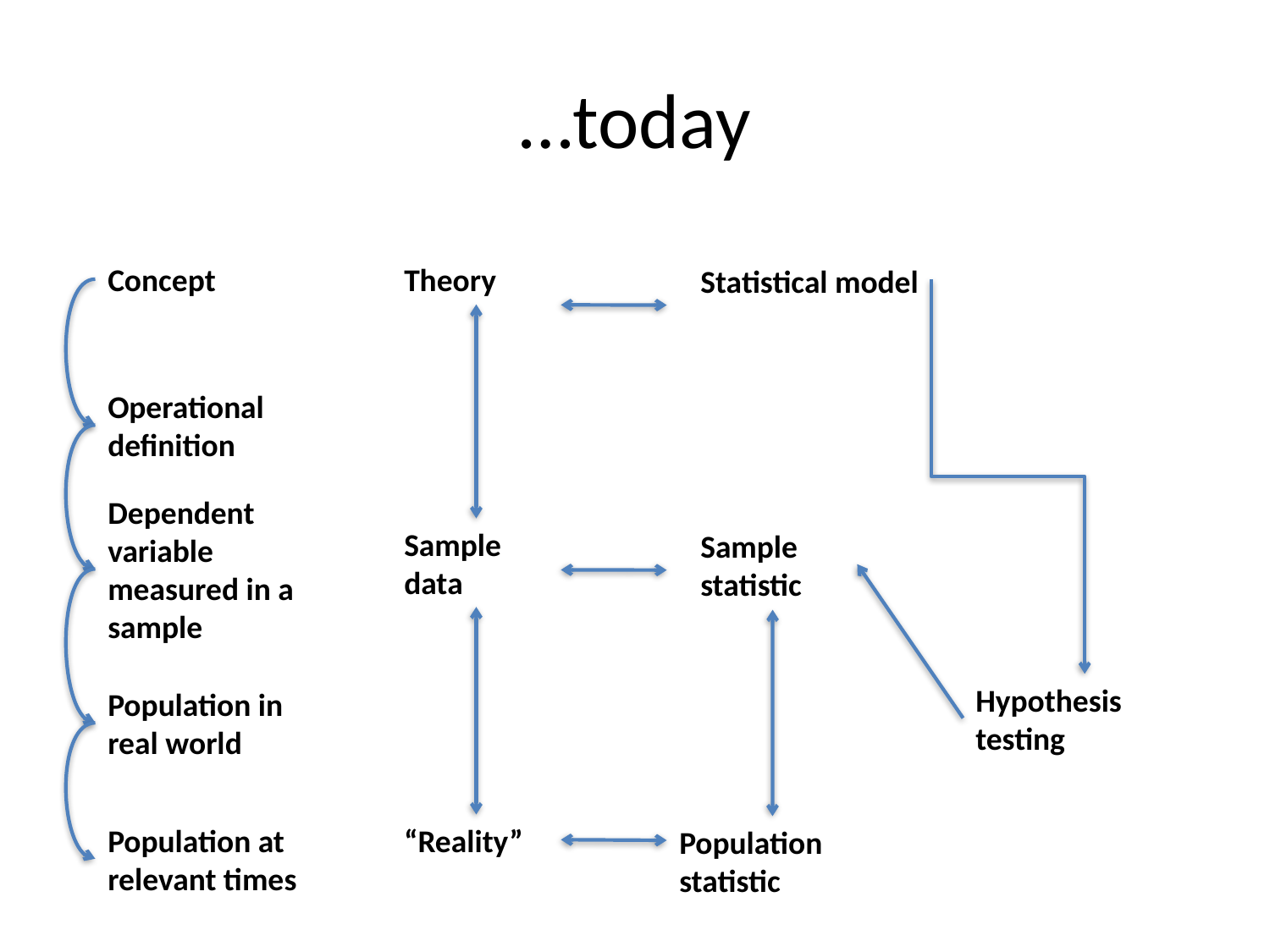

# …today
Concept
Theory
Statistical model
Hypothesis testing
Operational definition
Dependent variable measured in a sample
Sample
data
Sample
statistic
Population in real world
Population at relevant times
“Reality”
Population statistic